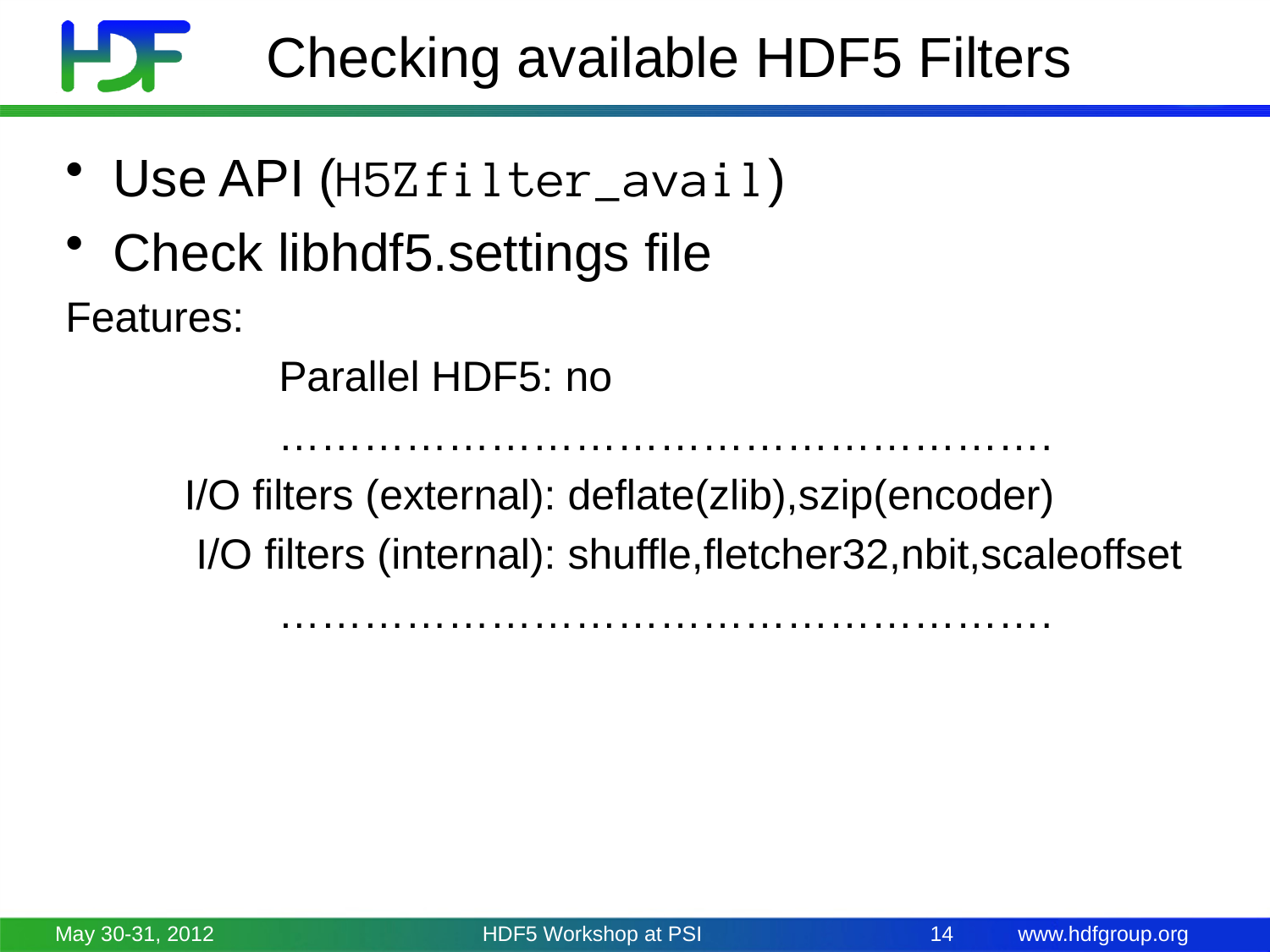

# Checking available HDF5 Filters
Use API (H5Zfilter_avail)
Check libhdf5.settings file
Features:
                  Parallel HDF5: no
                  ……………………………………………….
          I/O filters (external): deflate(zlib),szip(encoder)
           I/O filters (internal): shuffle,fletcher32,nbit,scaleoffset
                  ……………………………………………….
May 30-31, 2012
HDF5 Workshop at PSI
14